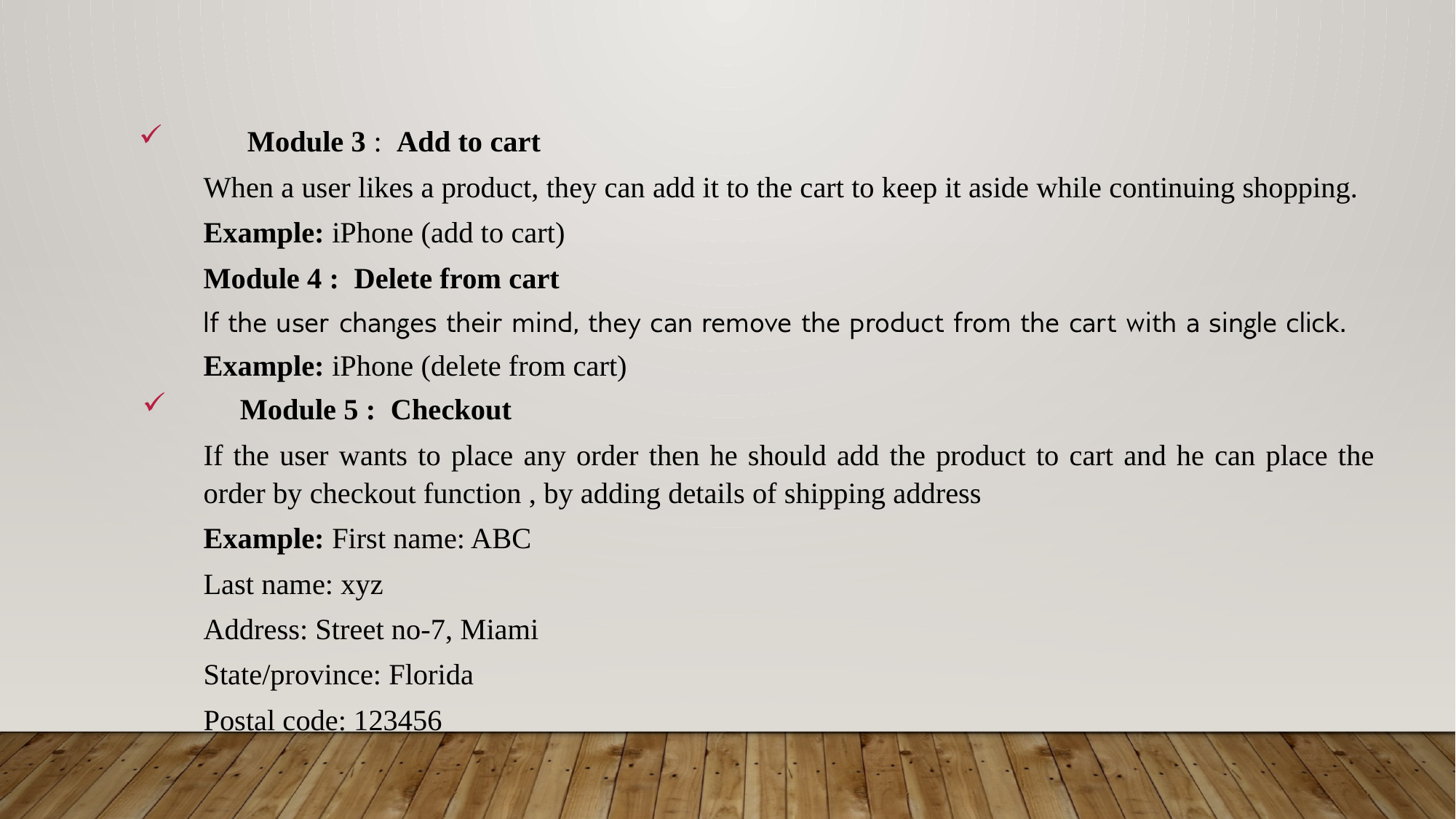

Module 3 :  Add to cart
When a user likes a product, they can add it to the cart to keep it aside while continuing shopping.
		Example: iPhone (add to cart)
Module 4 :  Delete from cart
If the user changes their mind, they can remove the product from the cart with a single click.
		Example: iPhone (delete from cart)
Module 5 :  Checkout
	If the user wants to place any order then he should add the product to cart and he can place the order by checkout function , by adding details of shipping address
		Example: First name: ABC
				Last name: xyz
				Address: Street no-7, Miami
				State/province: Florida
				Postal code: 123456